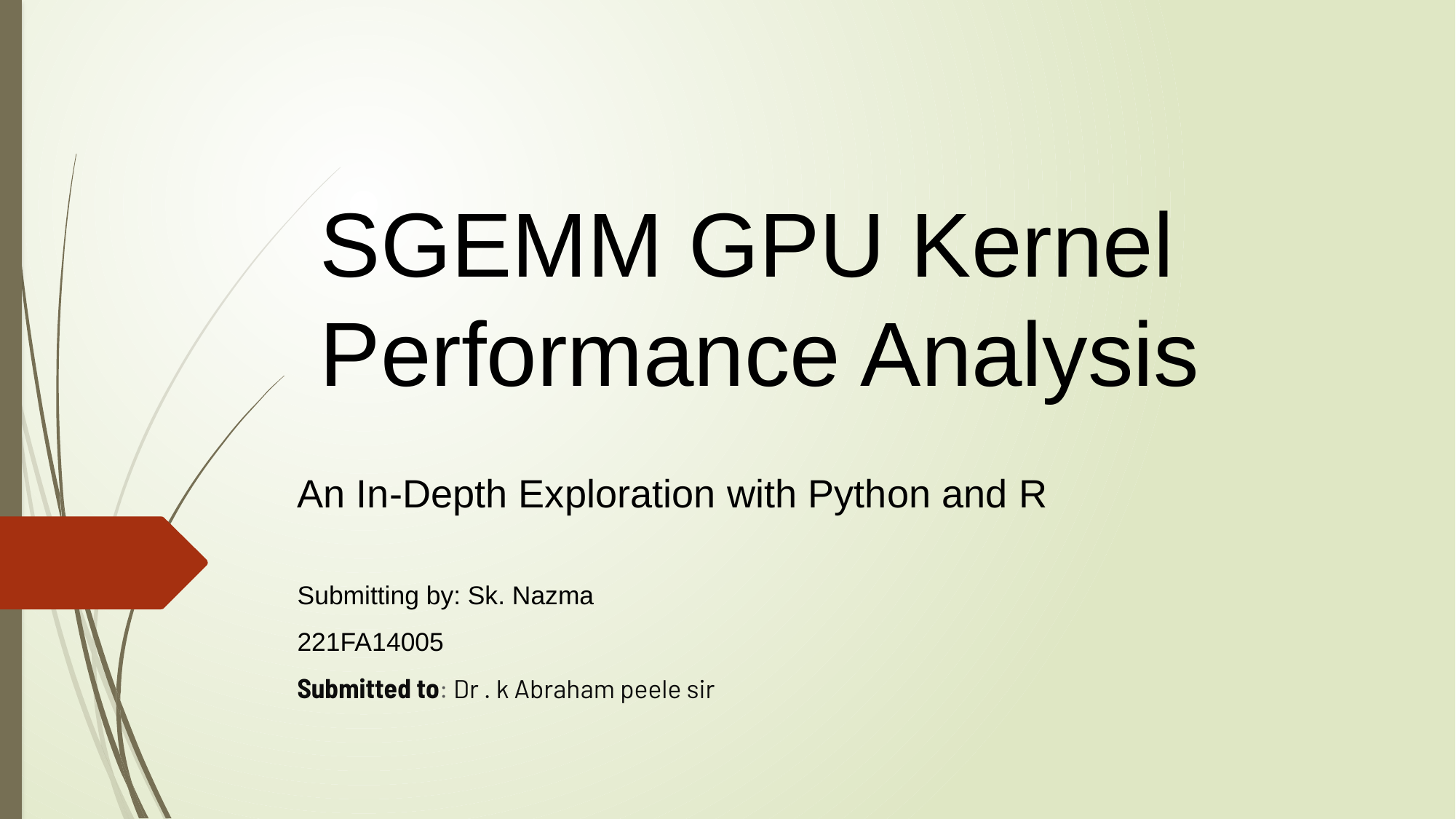

# SGEMM GPU Kernel Performance Analysis
An In-Depth Exploration with Python and R

Submitting by: Sk. Nazma
221FA14005
Submitted to: Dr . k Abraham peele sir